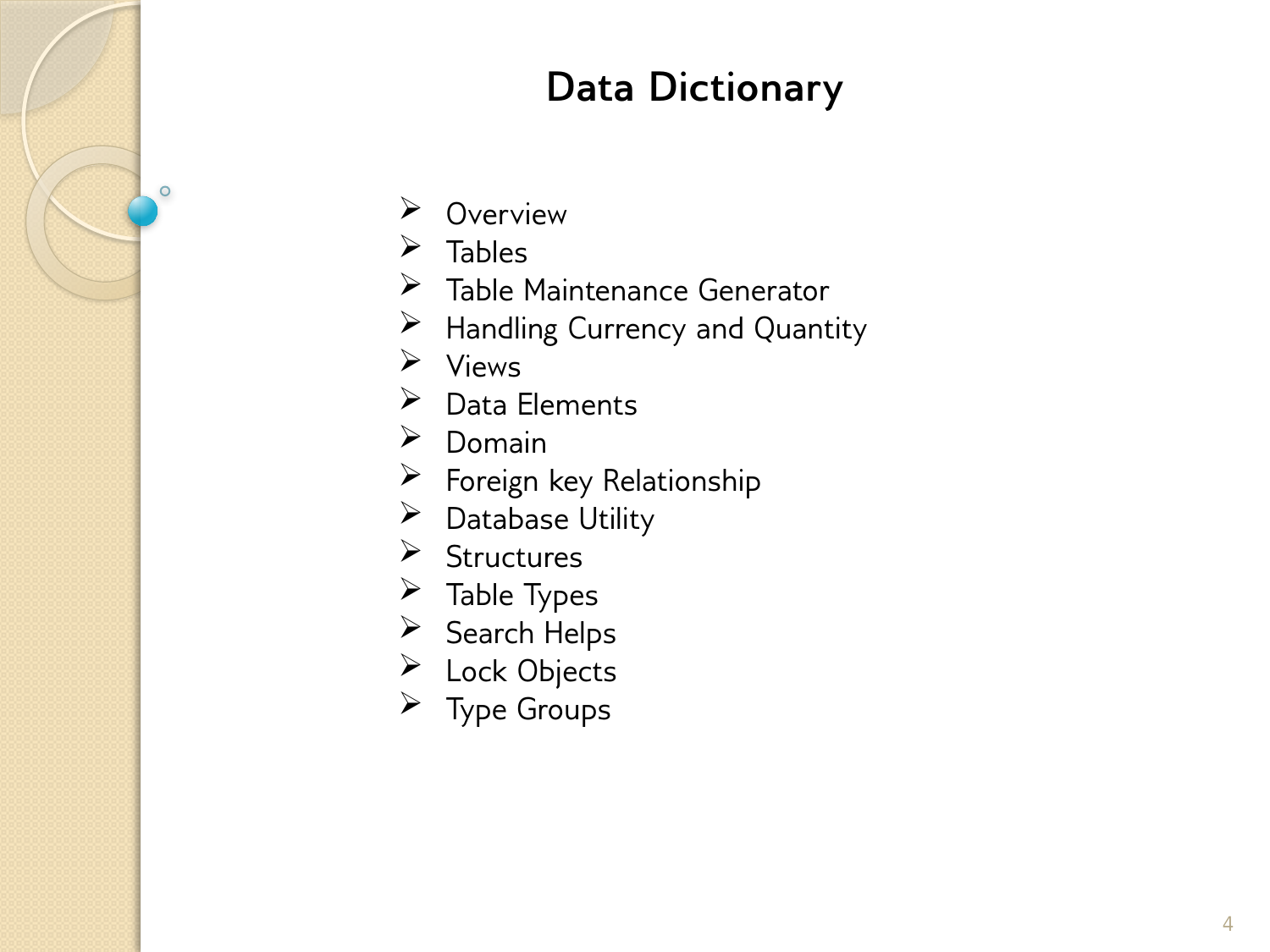

Data Dictionary
Overview
Tables
Table Maintenance Generator
Handling Currency and Quantity
Views
Data Elements
Domain
Foreign key Relationship
Database Utility
Structures
Table Types
Search Helps
Lock Objects
Type Groups

4